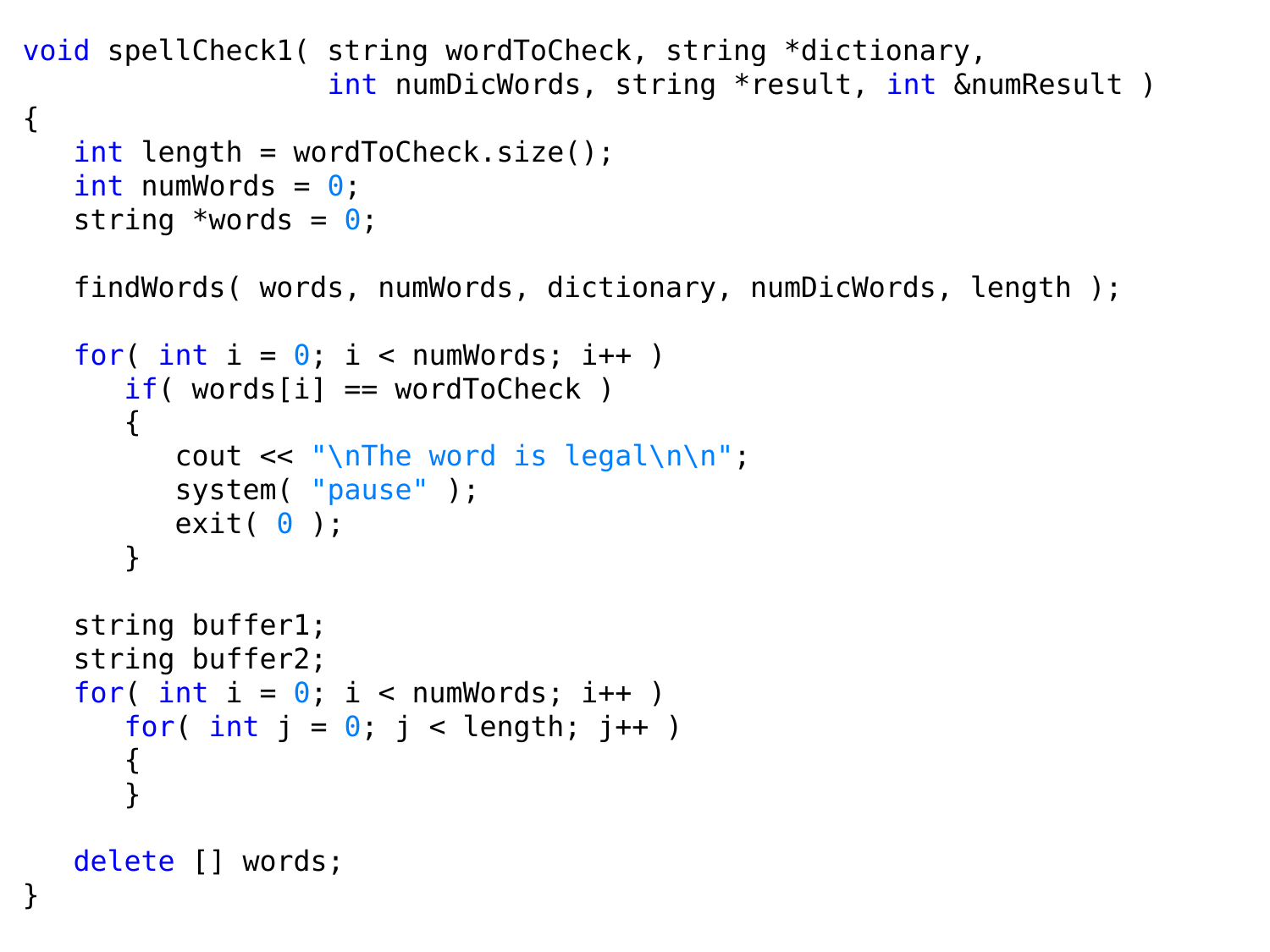

void spellCheck1( string wordToCheck, string *dictionary,
                  int numDicWords, string *result, int &numResult )
{
   int length = wordToCheck.size();
   int numWords = 0;
   string *words = 0;

   findWords( words, numWords, dictionary, numDicWords, length );

   for( int i = 0; i < numWords; i++ )
      if( words[i] == wordToCheck )
      {
         cout << "\nThe word is legal\n\n";
         system( "pause" );
         exit( 0 );
      }

   string buffer1;
   string buffer2;
   for( int i = 0; i < numWords; i++ )
      for( int j = 0; j < length; j++ )
      {
      }

   delete [] words;
}